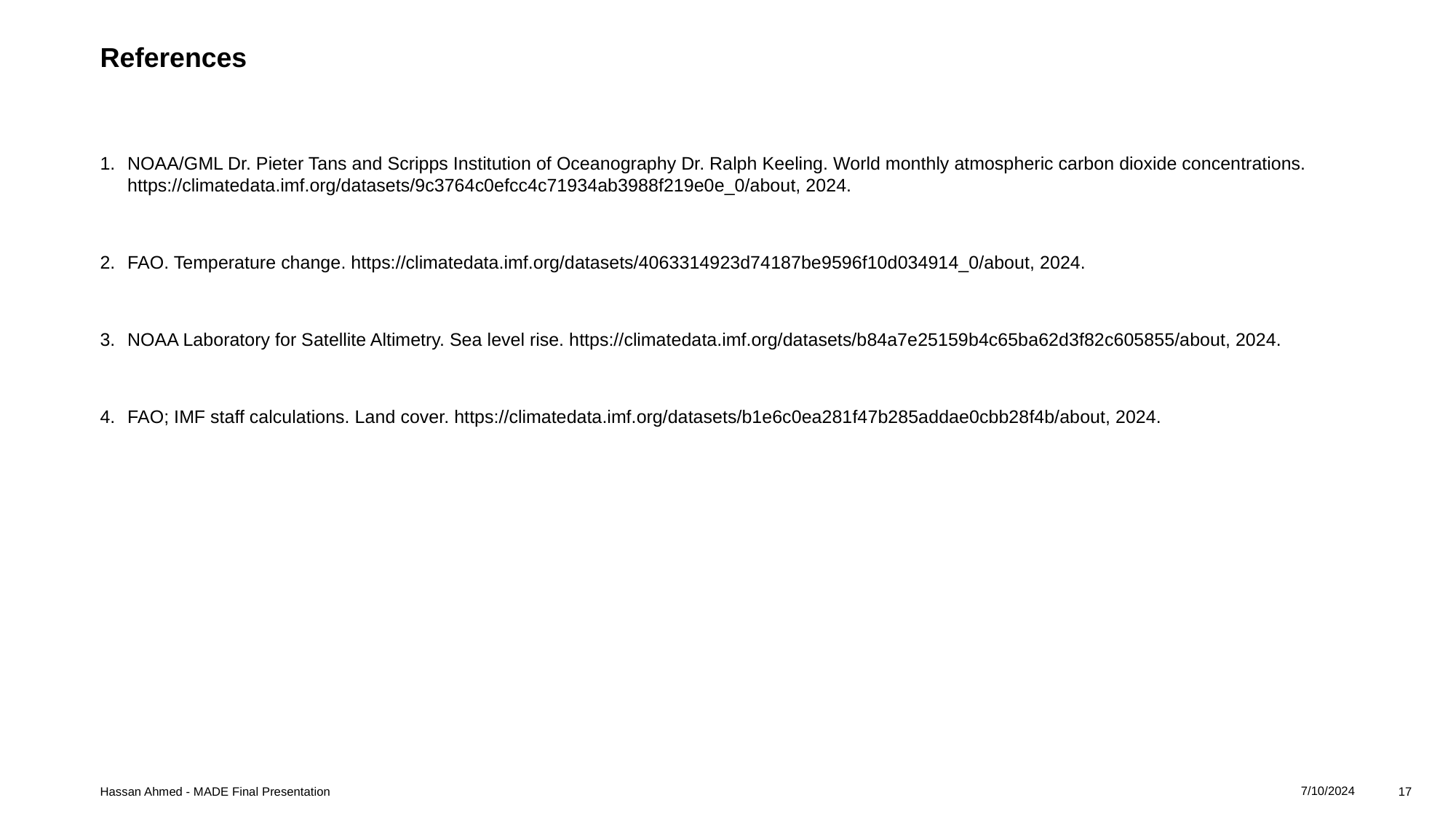

# References
NOAA/GML Dr. Pieter Tans and Scripps Institution of Oceanography Dr. Ralph Keeling. World monthly atmospheric carbon dioxide concentrations. https://climatedata.imf.org/datasets/9c3764c0efcc4c71934ab3988f219e0e_0/about, 2024.

FAO. Temperature change. https://climatedata.imf.org/datasets/4063314923d74187be9596f10d034914_0/about, 2024.

NOAA Laboratory for Satellite Altimetry. Sea level rise. https://climatedata.imf.org/datasets/b84a7e25159b4c65ba62d3f82c605855/about, 2024.

FAO; IMF staff calculations. Land cover. https://climatedata.imf.org/datasets/b1e6c0ea281f47b285addae0cbb28f4b/about, 2024.
7/10/2024
Hassan Ahmed - MADE Final Presentation
17